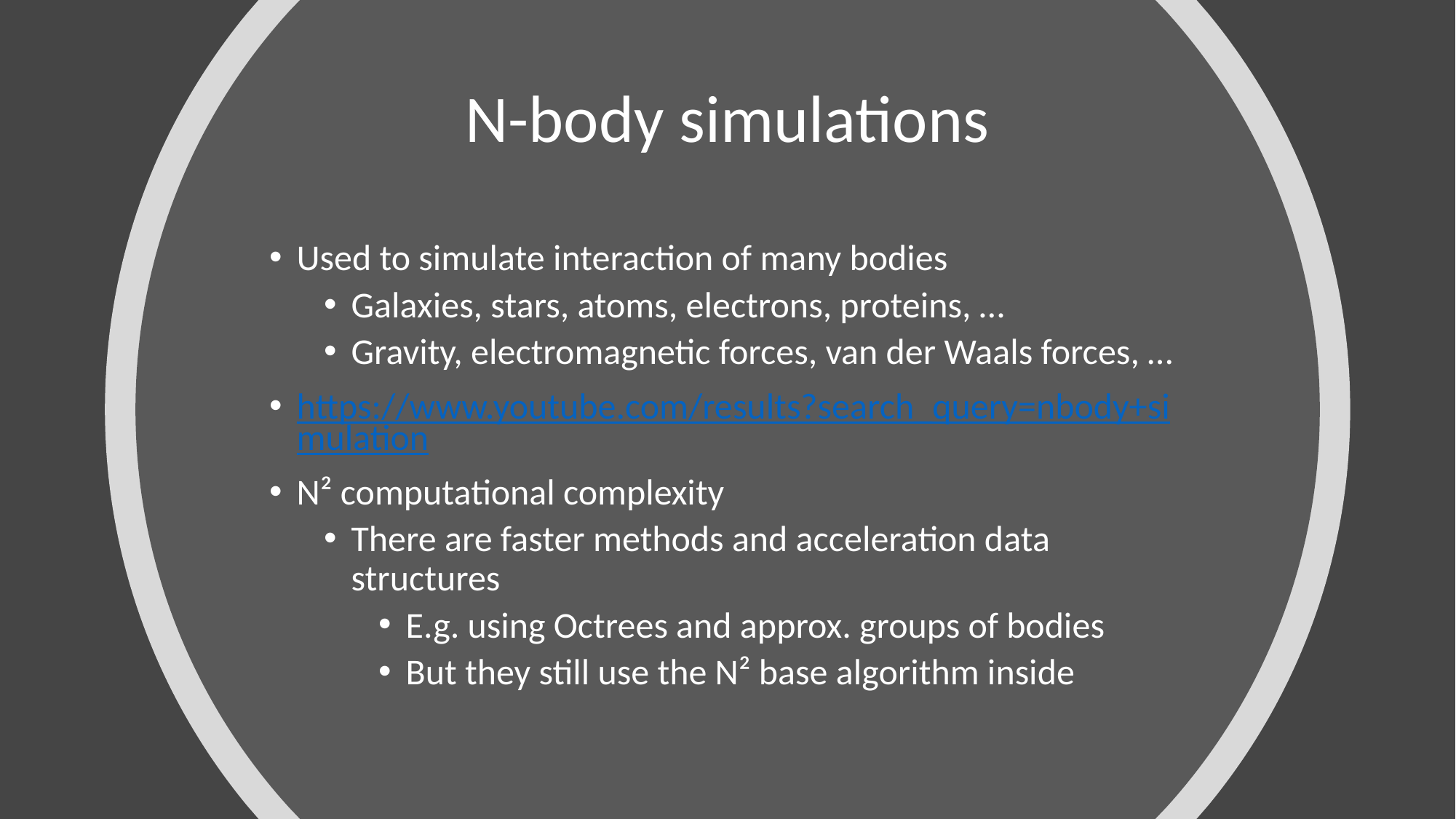

# N-body simulations
Used to simulate interaction of many bodies
Galaxies, stars, atoms, electrons, proteins, …
Gravity, electromagnetic forces, van der Waals forces, …
https://www.youtube.com/results?search_query=nbody+simulation
N² computational complexity
There are faster methods and acceleration data structures
E.g. using Octrees and approx. groups of bodies
But they still use the N² base algorithm inside